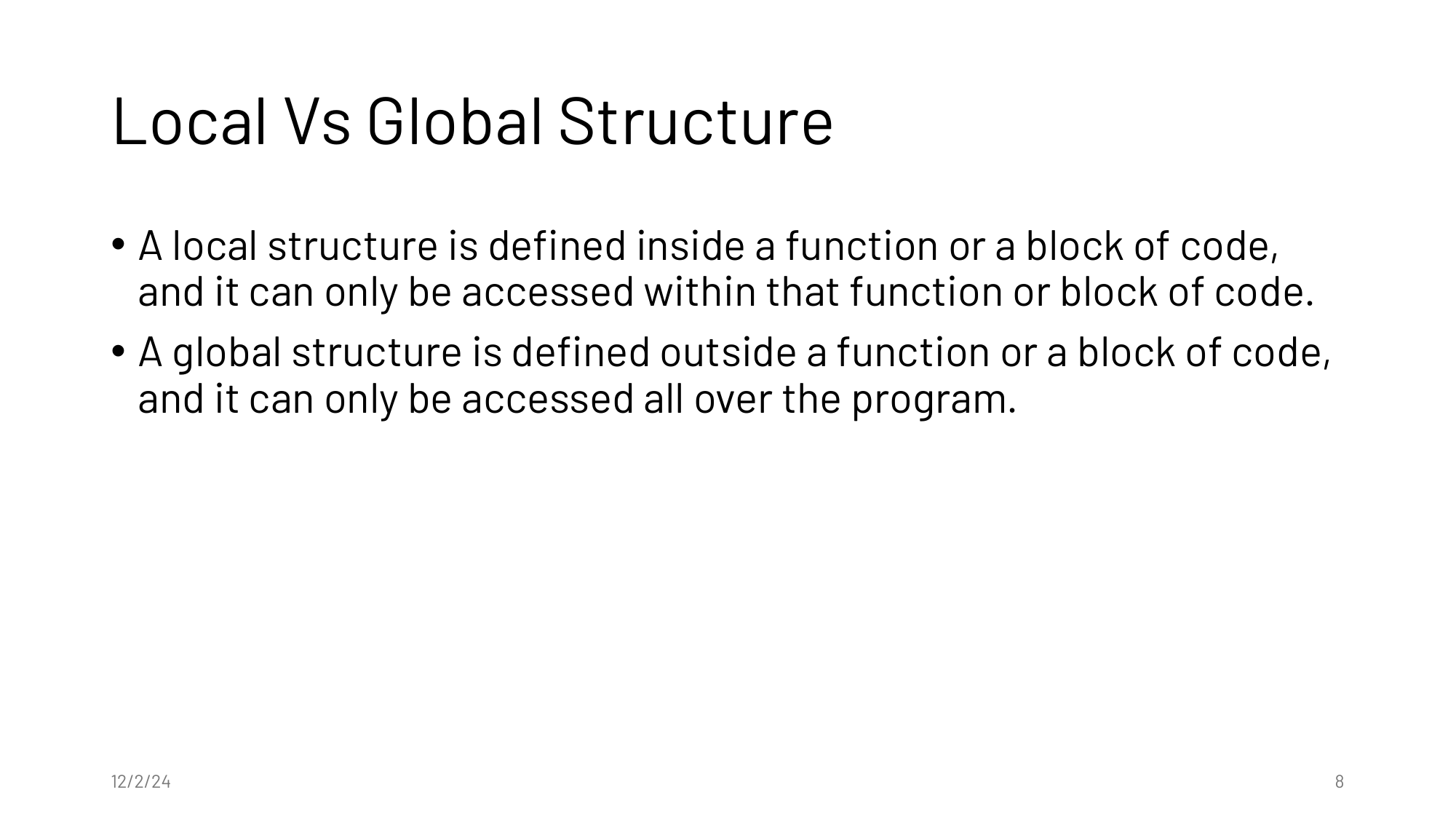

# Local Vs Global Structure
A local structure is defined inside a function or a block of code, and it can only be accessed within that function or block of code.
A global structure is defined outside a function or a block of code, and it can only be accessed all over the program.

12/2/24
8